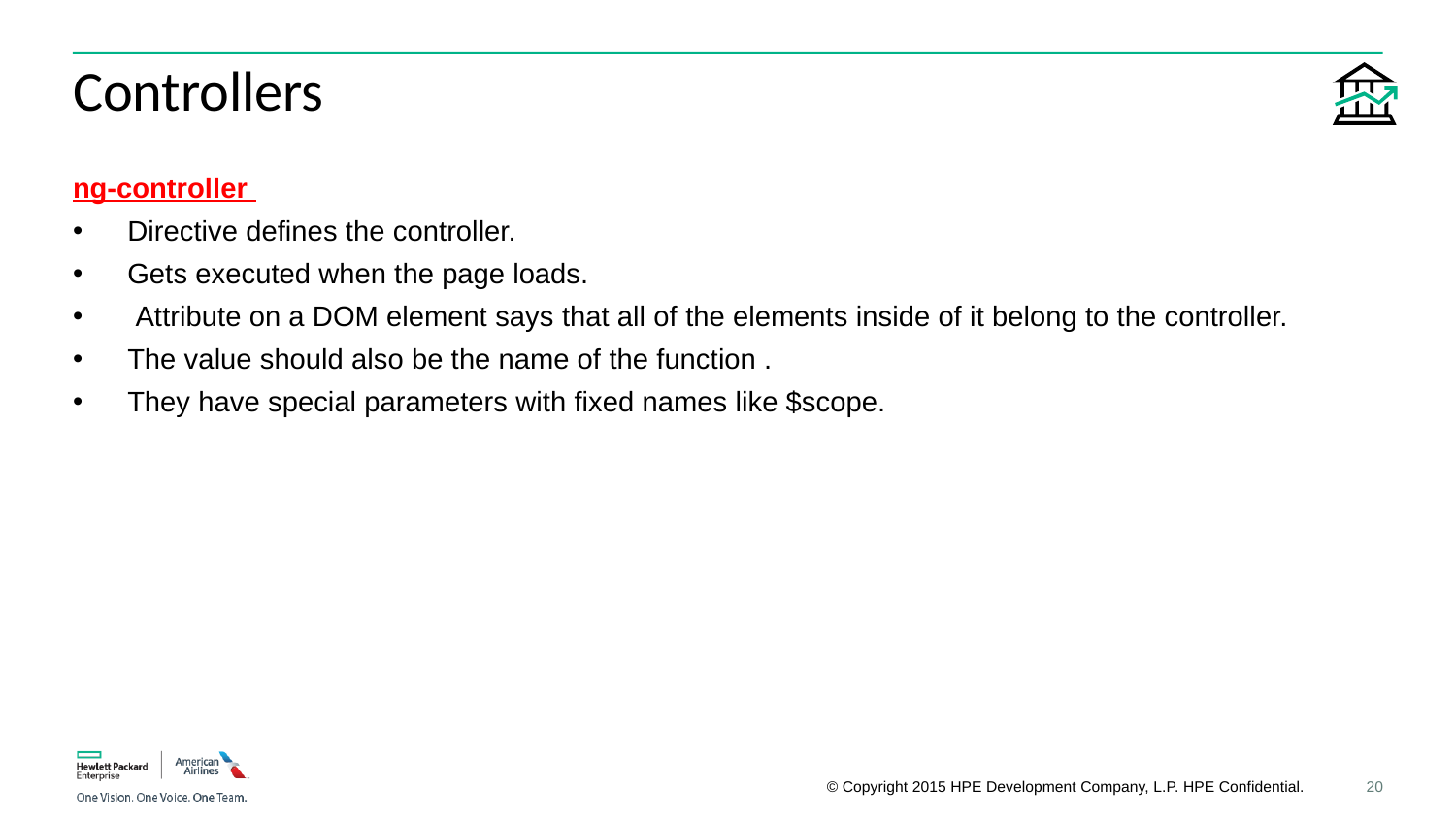

# Controllers

ng-controller
Directive defines the controller.
Gets executed when the page loads.
 Attribute on a DOM element says that all of the elements inside of it belong to the controller.
The value should also be the name of the function .
They have special parameters with fixed names like $scope.

20